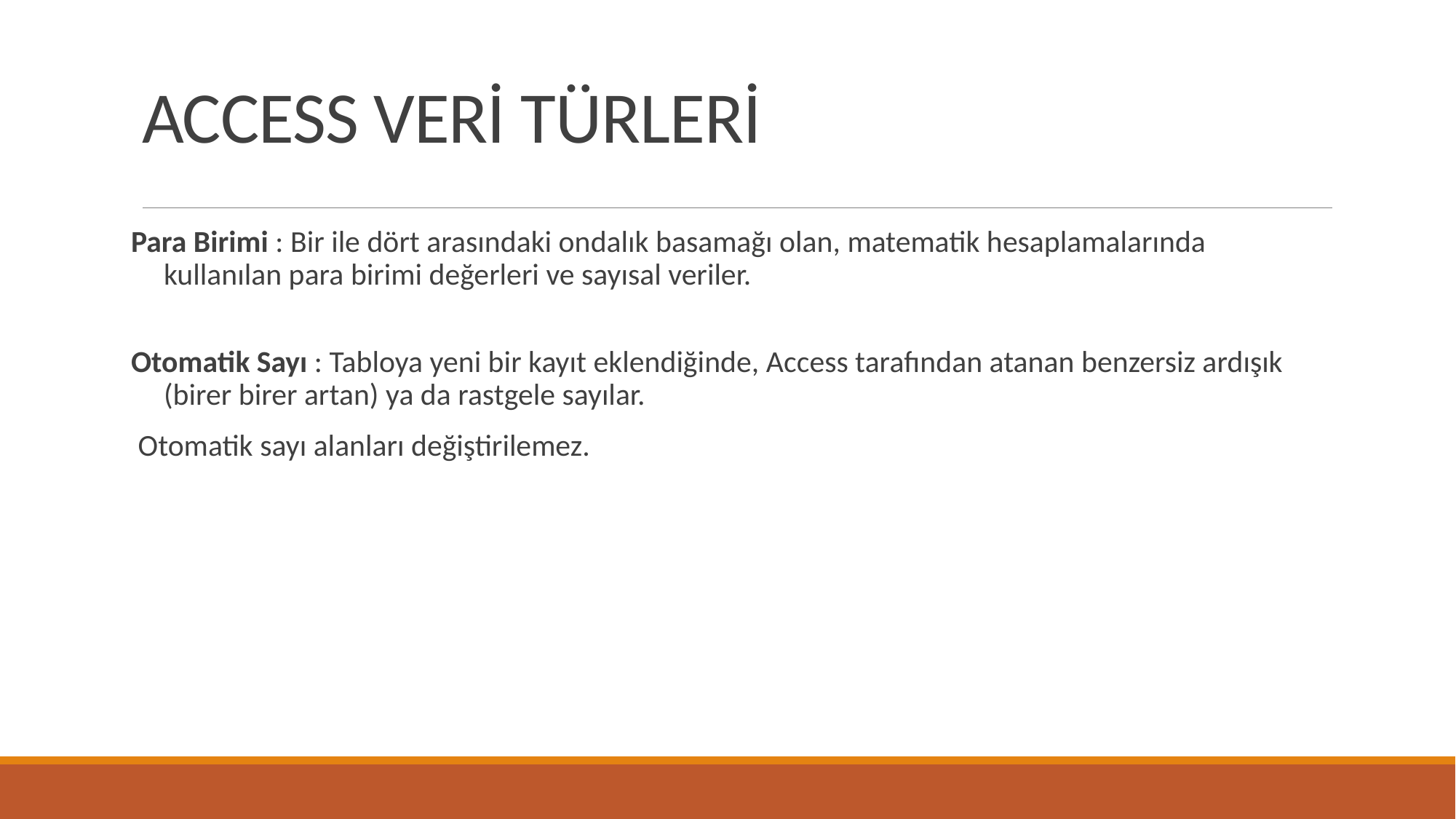

# ACCESS VERİ TÜRLERİ
Para Birimi : Bir ile dört arasındaki ondalık basamağı olan, matematik hesaplamalarında kullanılan para birimi değerleri ve sayısal veriler.
Otomatik Sayı : Tabloya yeni bir kayıt eklendiğinde, Access tarafından atanan benzersiz ardışık (birer birer artan) ya da rastgele sayılar.
 Otomatik sayı alanları değiştirilemez.